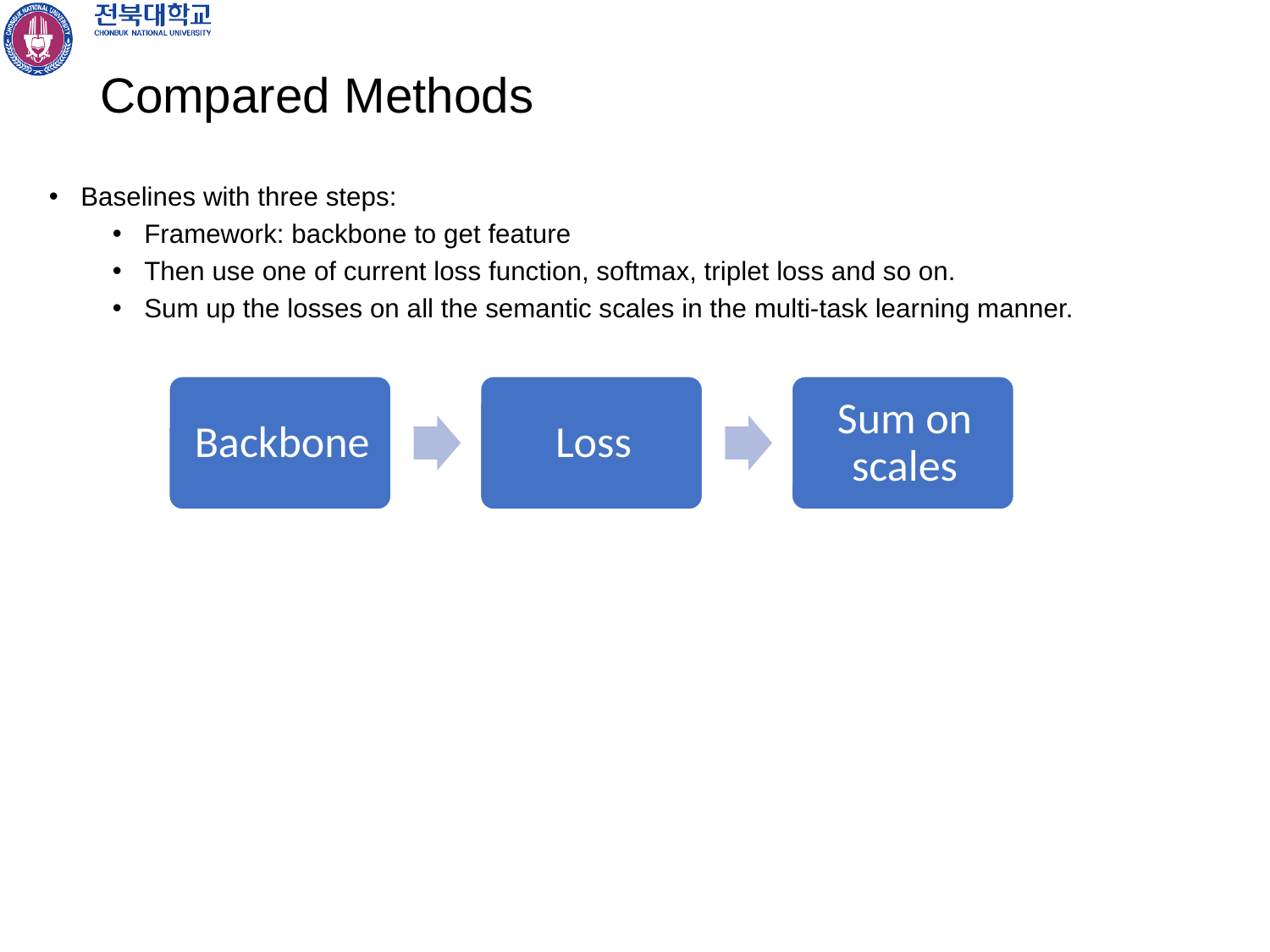

# Compared Methods
Baselines with three steps:
Framework: backbone to get feature
Then use one of current loss function, softmax, triplet loss and so on.
Sum up the losses on all the semantic scales in the multi-task learning manner.
Backbone

Loss

Sum on scales